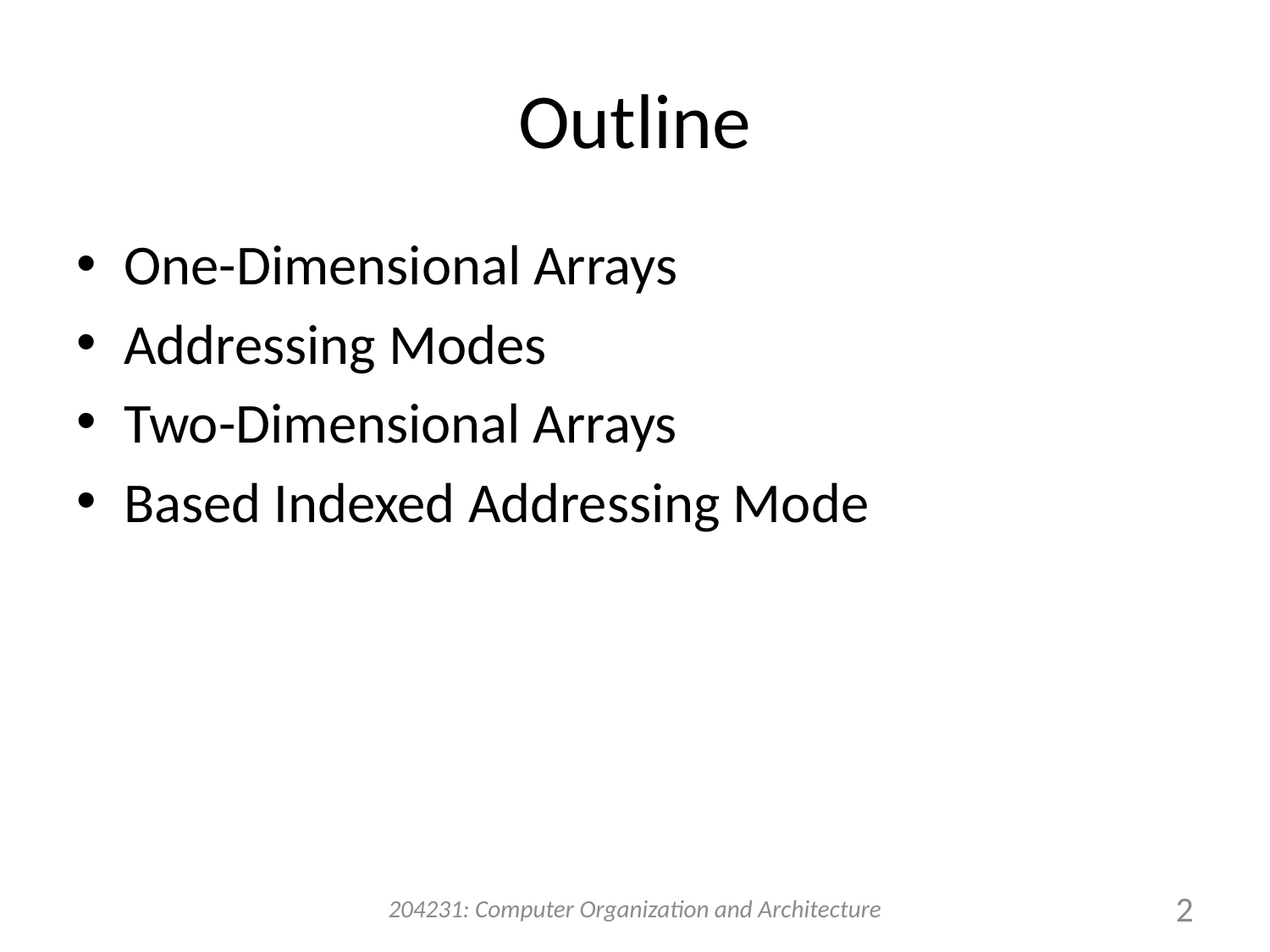

# Outline
One-Dimensional Arrays
Addressing Modes
Two-Dimensional Arrays
Based Indexed Addressing Mode

204231: Computer Organization and Architecture
2